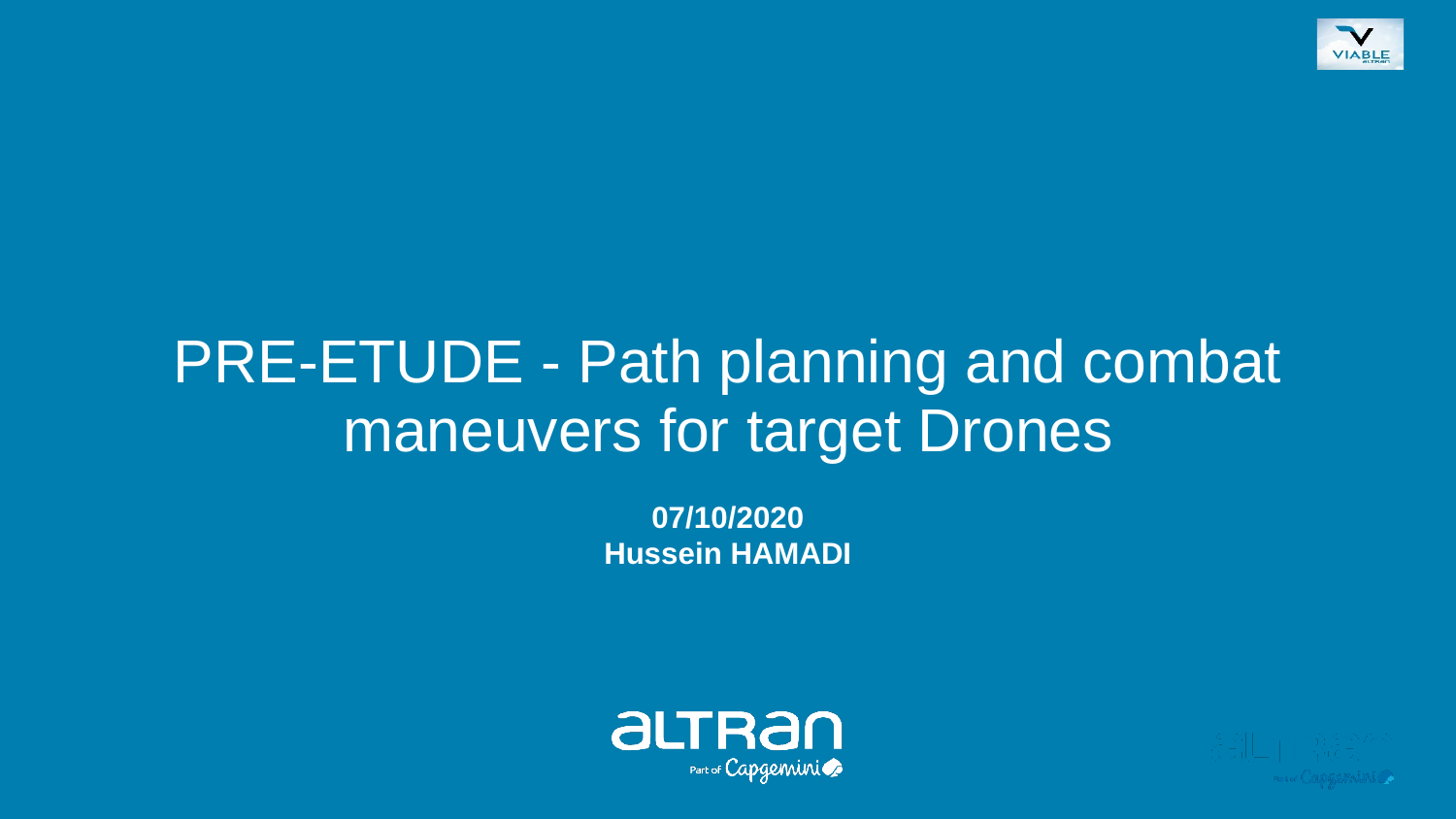

PRE-ETUDE - Path planning and combat maneuvers for target Drones
07/10/2020
Hussein HAMADI
Date
Presentation title
1